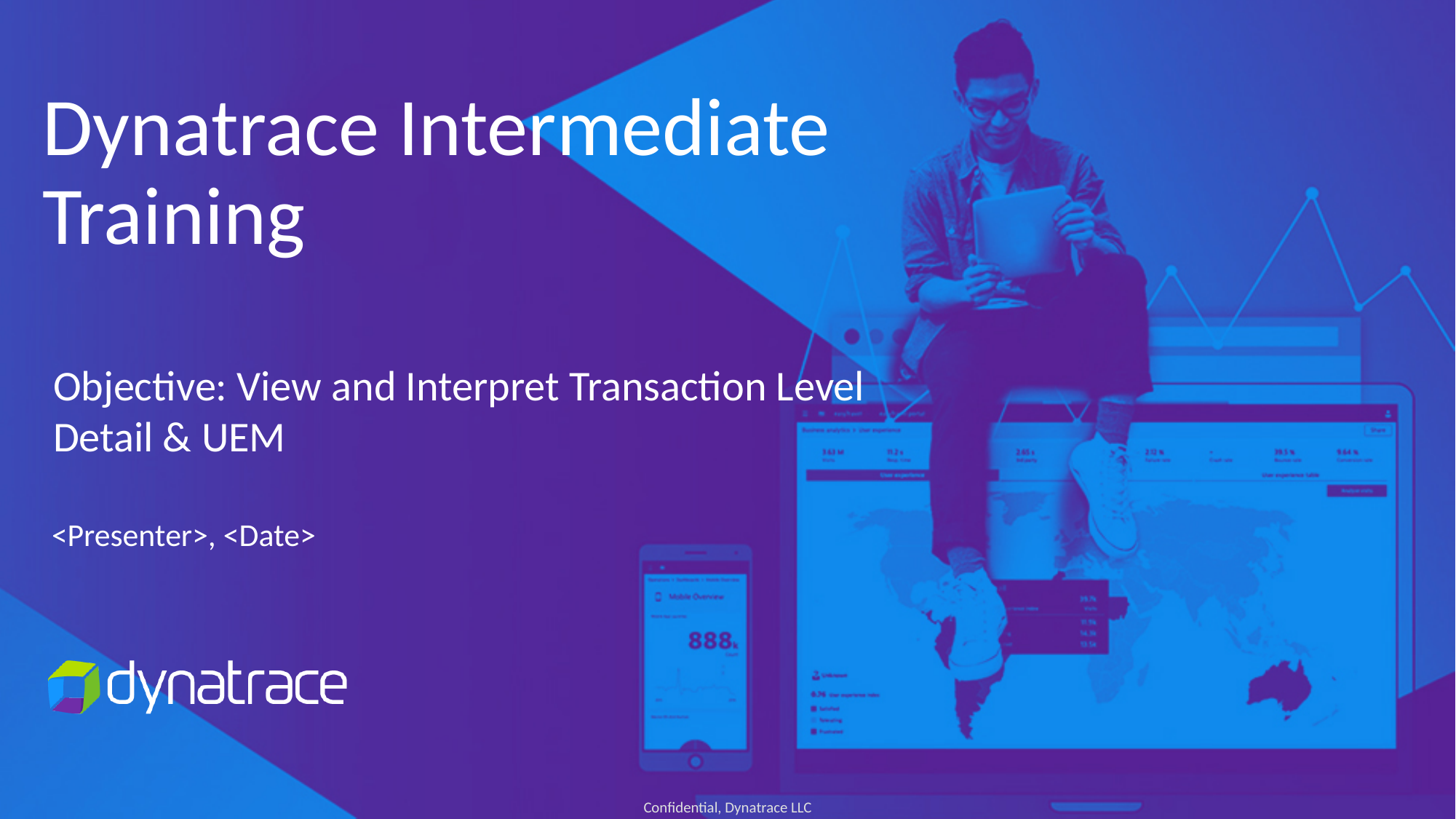

# Dynatrace Intermediate Training
Objective: View and Interpret Transaction Level Detail & UEM

<Presenter>, <Date>
Confidential, Dynatrace LLC